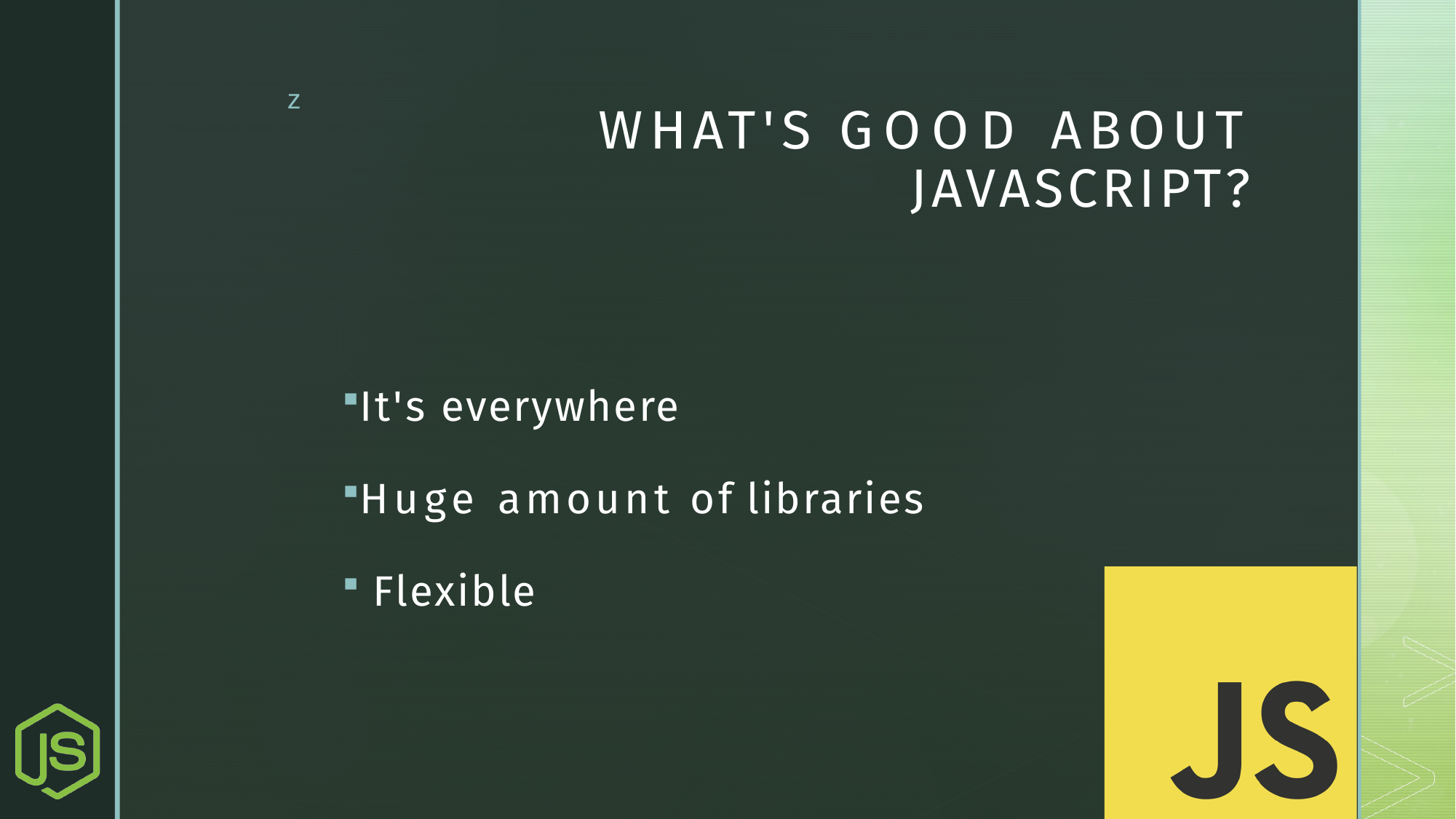

# WHAT'S GOOD ABOUT JAVASCRIPT?
It's everywhere
Huge amount of libraries
 Flexible